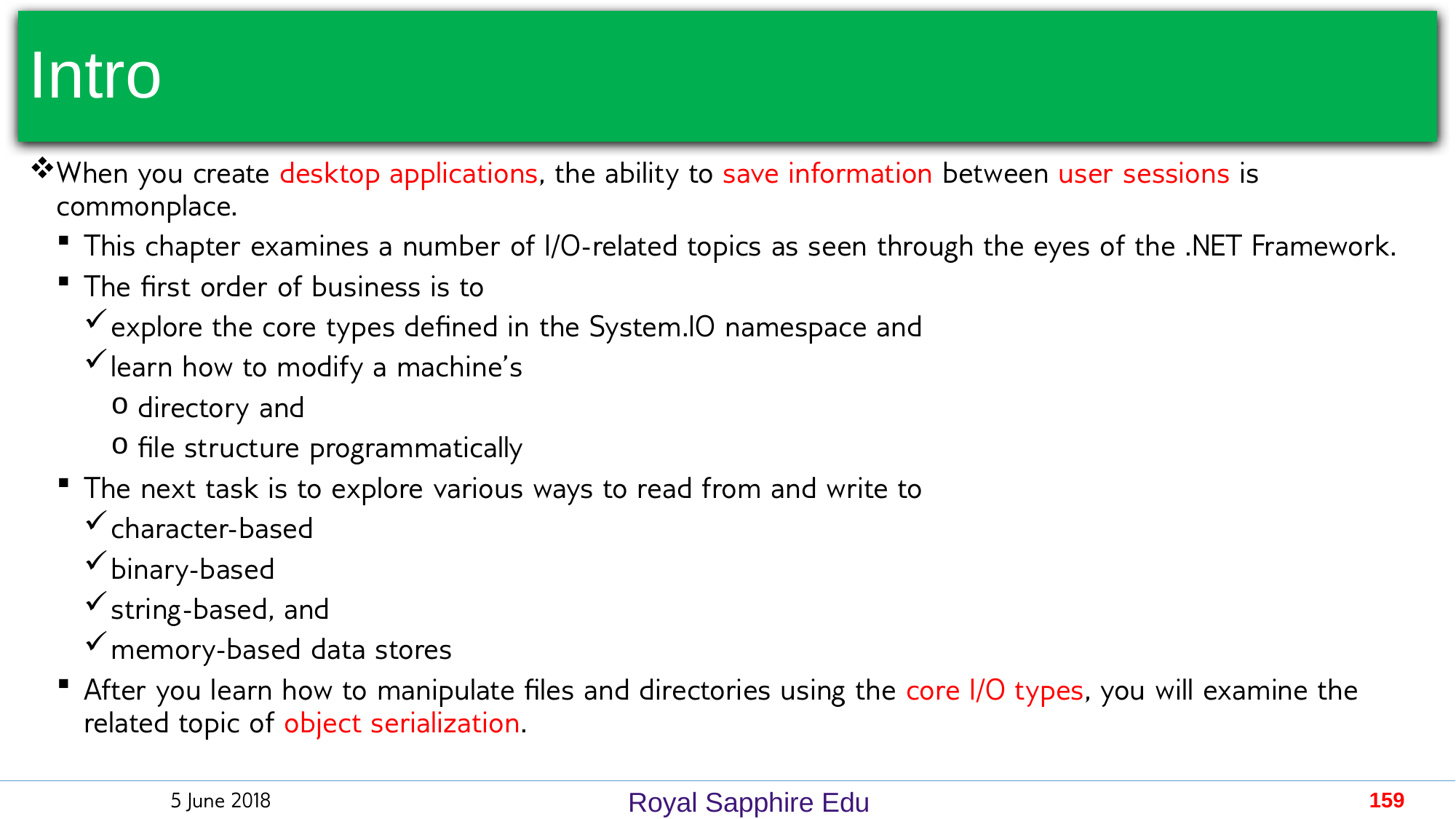

# Intro
When you create desktop applications, the ability to save information between user sessions is commonplace.
This chapter examines a number of I/O-related topics as seen through the eyes of the .NET Framework.
The first order of business is to
explore the core types defined in the System.IO namespace and
learn how to modify a machine’s
directory and
file structure programmatically
The next task is to explore various ways to read from and write to
character-based
binary-based
string-based, and
memory-based data stores
After you learn how to manipulate files and directories using the core I/O types, you will examine the related topic of object serialization.
5 June 2018
159